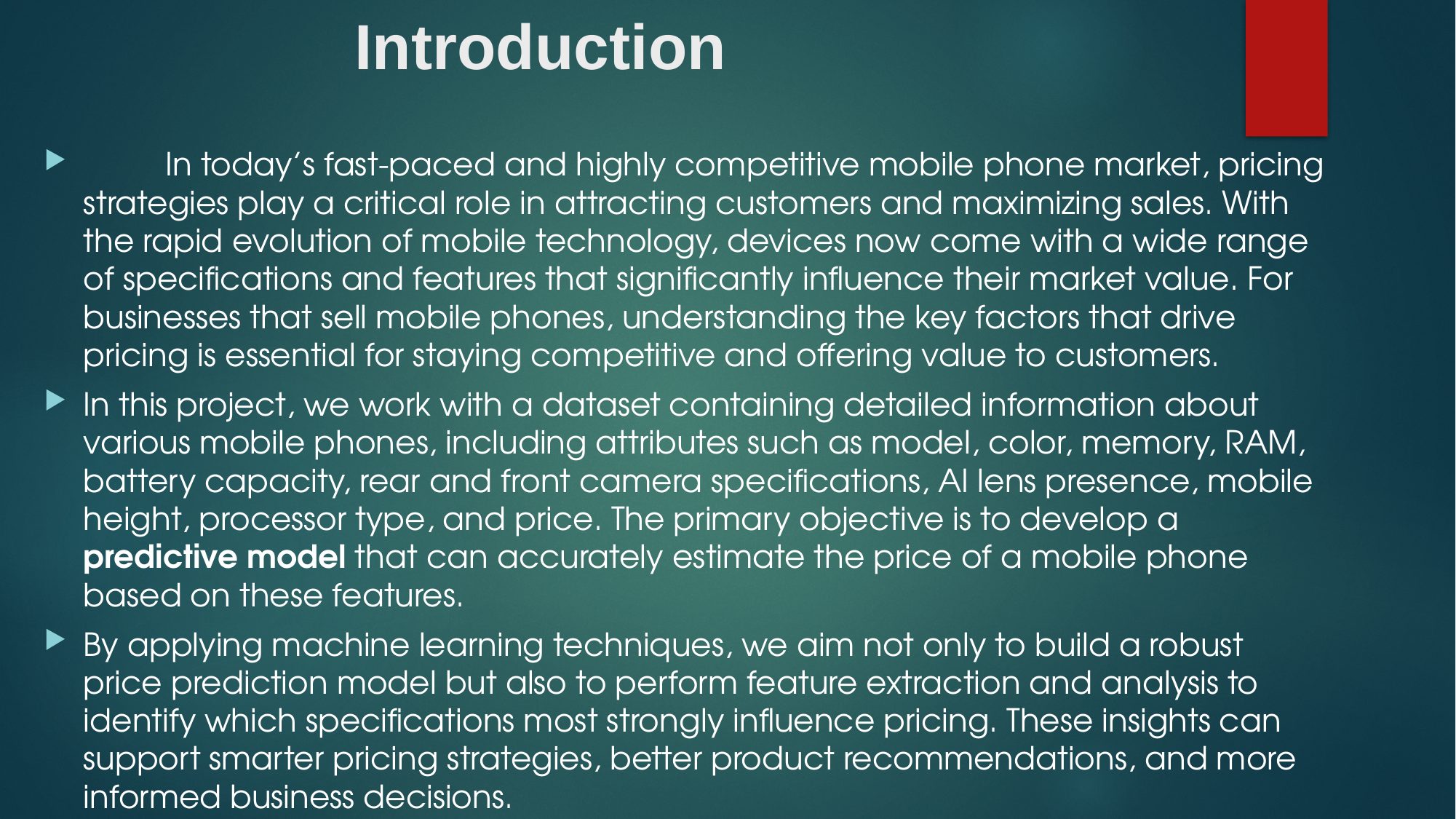

# Introduction
	In today’s fast-paced and highly competitive mobile phone market, pricing strategies play a critical role in attracting customers and maximizing sales. With the rapid evolution of mobile technology, devices now come with a wide range of specifications and features that significantly influence their market value. For businesses that sell mobile phones, understanding the key factors that drive pricing is essential for staying competitive and offering value to customers.
In this project, we work with a dataset containing detailed information about various mobile phones, including attributes such as model, color, memory, RAM, battery capacity, rear and front camera specifications, AI lens presence, mobile height, processor type, and price. The primary objective is to develop a predictive model that can accurately estimate the price of a mobile phone based on these features.
By applying machine learning techniques, we aim not only to build a robust price prediction model but also to perform feature extraction and analysis to identify which specifications most strongly influence pricing. These insights can support smarter pricing strategies, better product recommendations, and more informed business decisions.